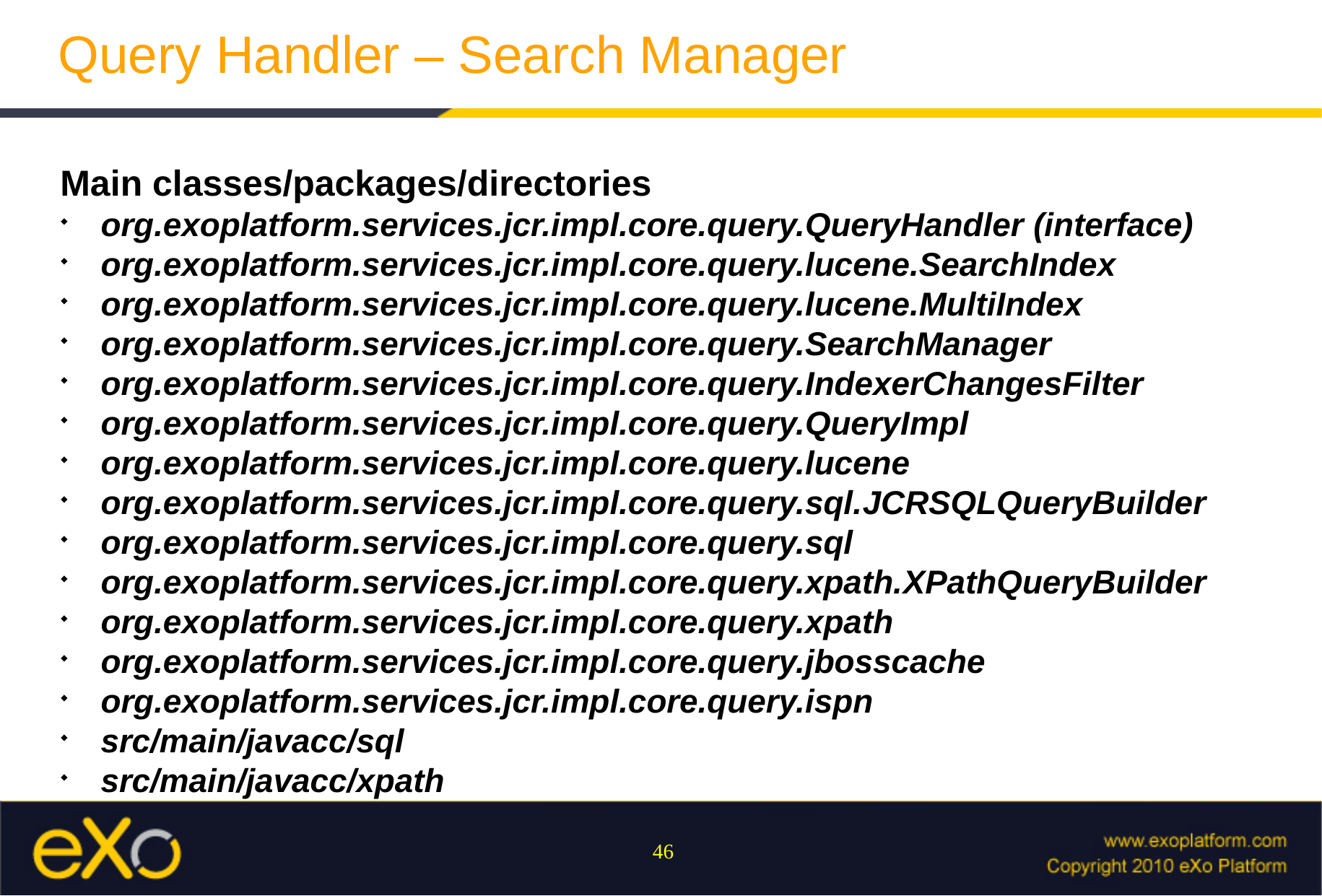

Query Handler – Search Manager
Main classes/packages/directories
org.exoplatform.services.jcr.impl.core.query.QueryHandler (interface)
org.exoplatform.services.jcr.impl.core.query.lucene.SearchIndex
org.exoplatform.services.jcr.impl.core.query.lucene.MultiIndex
org.exoplatform.services.jcr.impl.core.query.SearchManager
org.exoplatform.services.jcr.impl.core.query.IndexerChangesFilter
org.exoplatform.services.jcr.impl.core.query.QueryImpl
org.exoplatform.services.jcr.impl.core.query.lucene
org.exoplatform.services.jcr.impl.core.query.sql.JCRSQLQueryBuilder
org.exoplatform.services.jcr.impl.core.query.sql
org.exoplatform.services.jcr.impl.core.query.xpath.XPathQueryBuilder
org.exoplatform.services.jcr.impl.core.query.xpath
org.exoplatform.services.jcr.impl.core.query.jbosscache
org.exoplatform.services.jcr.impl.core.query.ispn
src/main/javacc/sql
src/main/javacc/xpath